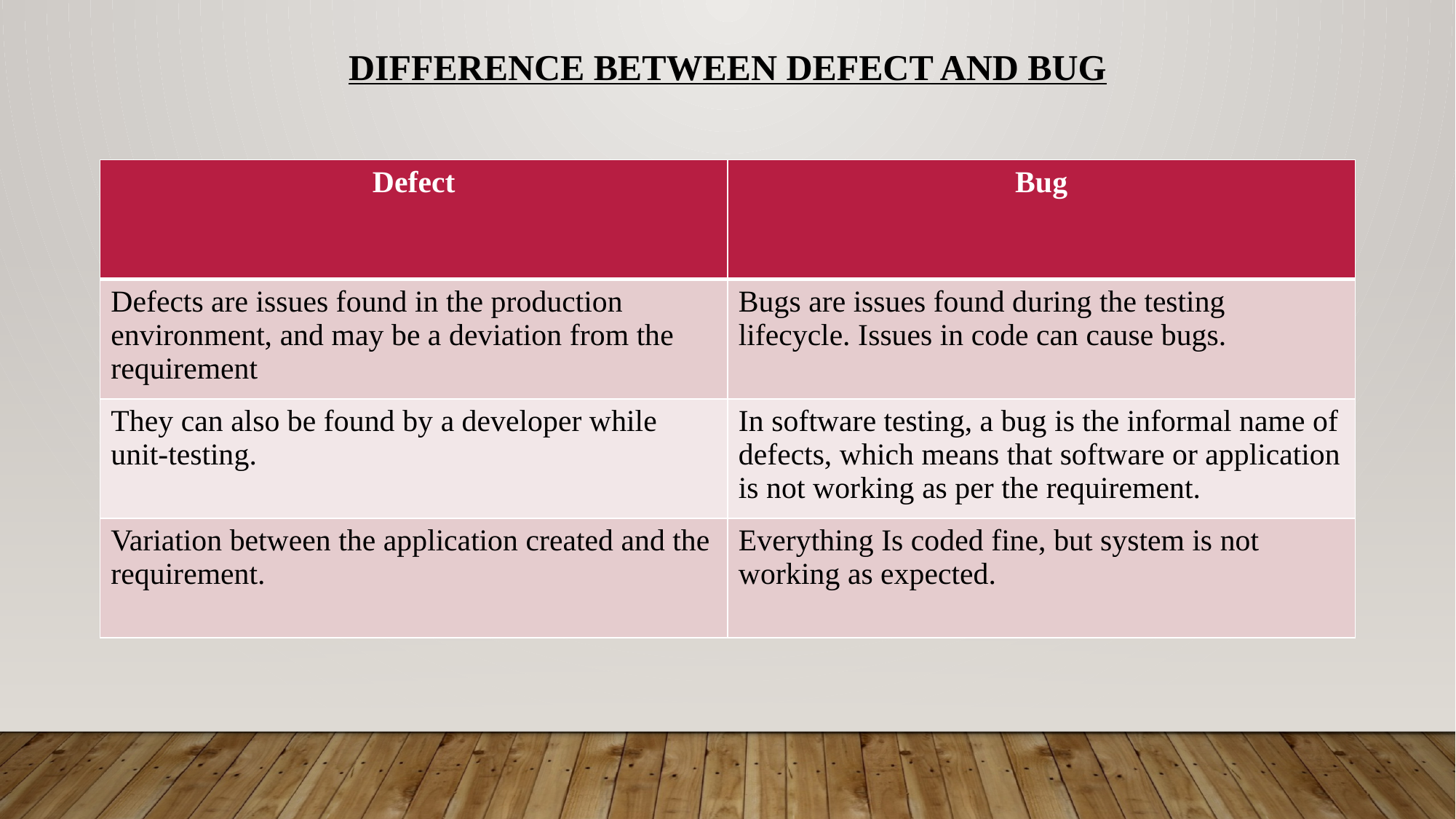

# Difference between Defect and Bug
| Defect | Bug |
| --- | --- |
| Defects are issues found in the production environment, and may be a deviation from the requirement | Bugs are issues found during the testing lifecycle. Issues in code can cause bugs. |
| They can also be found by a developer while unit-testing. | In software testing, a bug is the informal name of defects, which means that software or application is not working as per the requirement. |
| Variation between the application created and the requirement. | Everything Is coded fine, but system is not working as expected. |